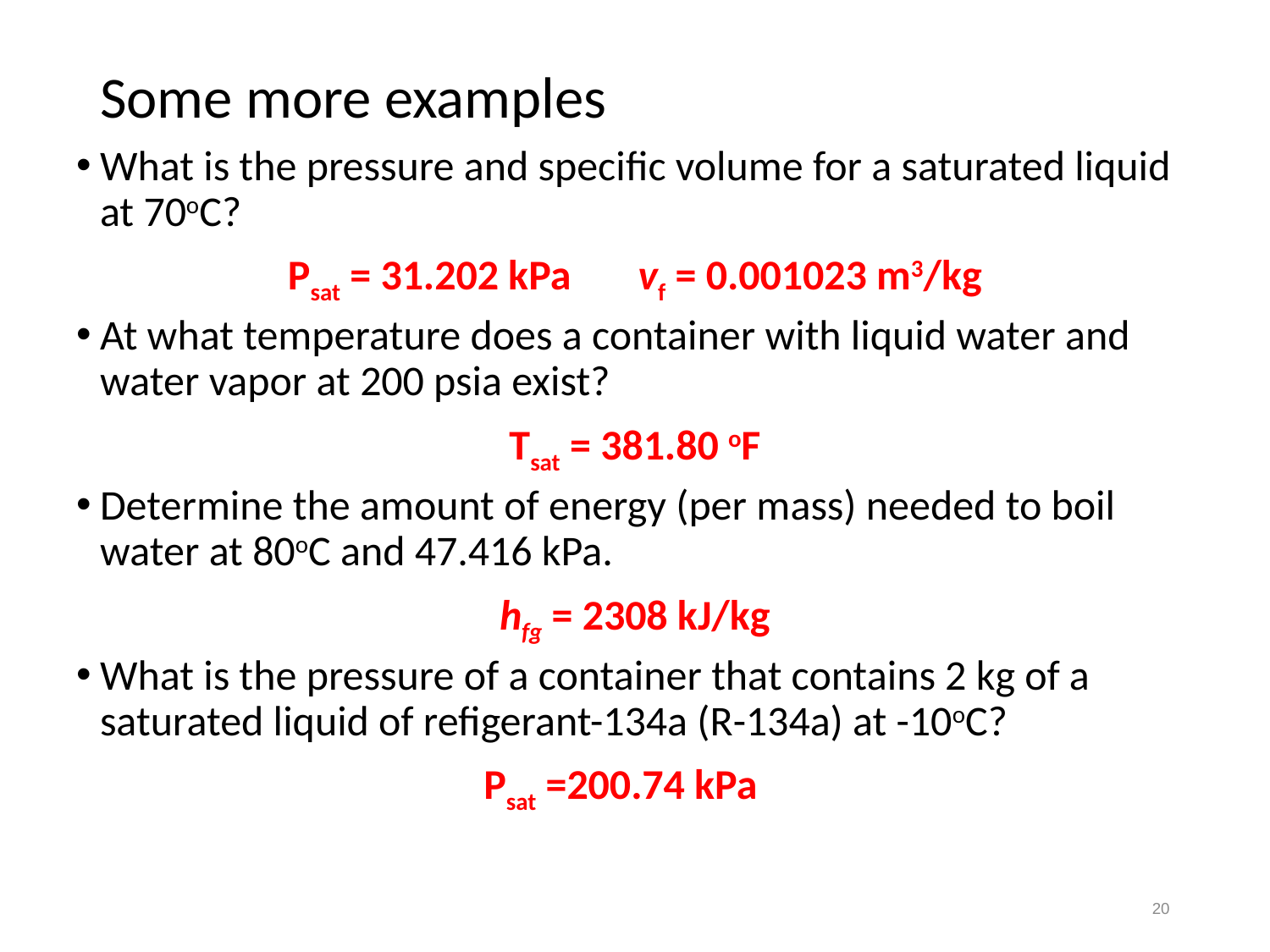

# Some more examples
What is the pressure and specific volume for a saturated liquid at 70oC?
Psat = 31.202 kPa       vf = 0.001023 m3/kg
At what temperature does a container with liquid water and water vapor at 200 psia exist?
Tsat = 381.80 oF
Determine the amount of energy (per mass) needed to boil water at 80oC and 47.416 kPa.
hfg = 2308 kJ/kg
What is the pressure of a container that contains 2 kg of a saturated liquid of refigerant-134a (R-134a) at -10oC?
Psat =200.74 kPa

20